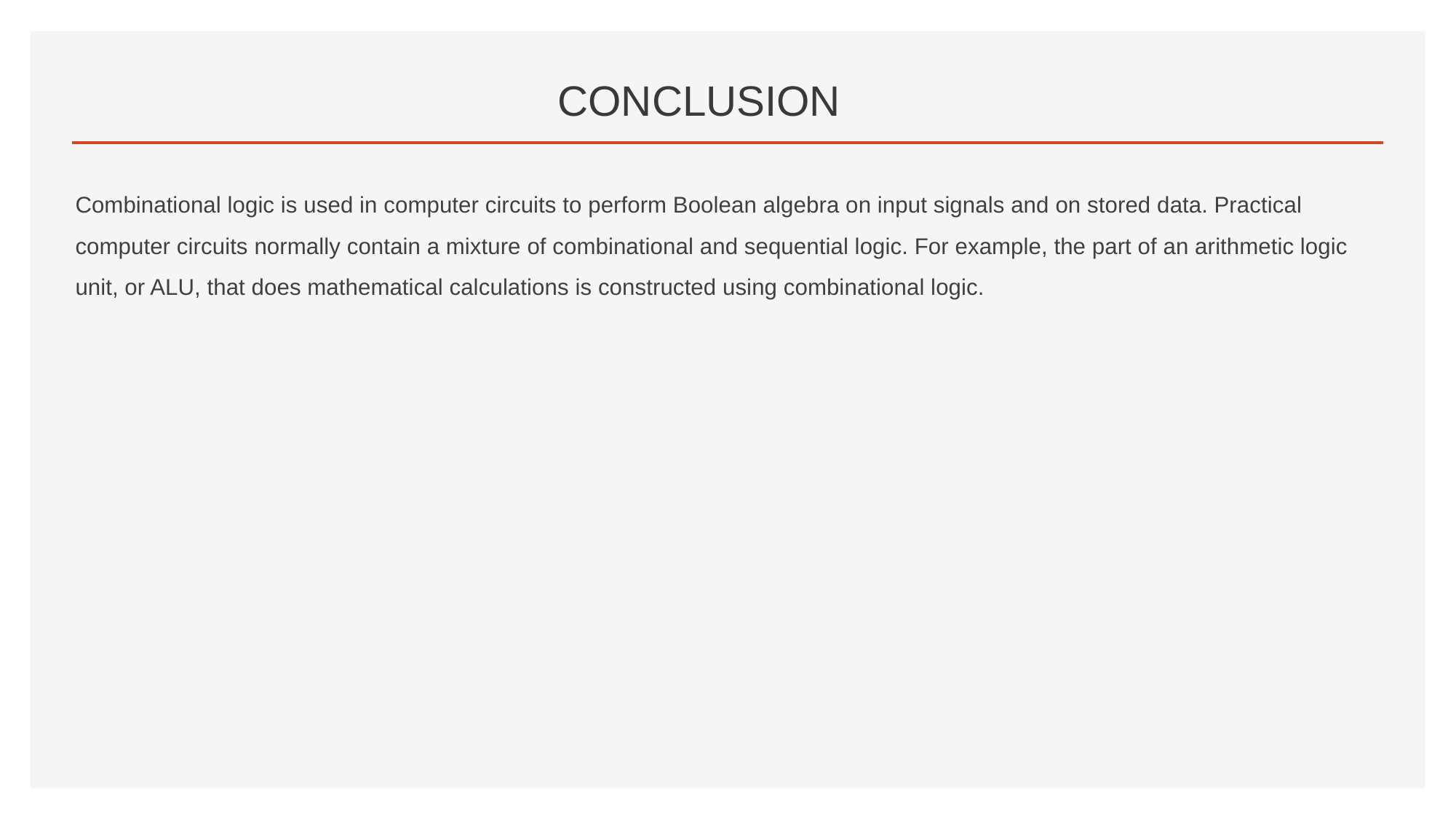

# CONCLUSION
Combinational logic is used in computer circuits to perform Boolean algebra on input signals and on stored data. Practical computer circuits normally contain a mixture of combinational and sequential logic. For example, the part of an arithmetic logic unit, or ALU, that does mathematical calculations is constructed using combinational logic.